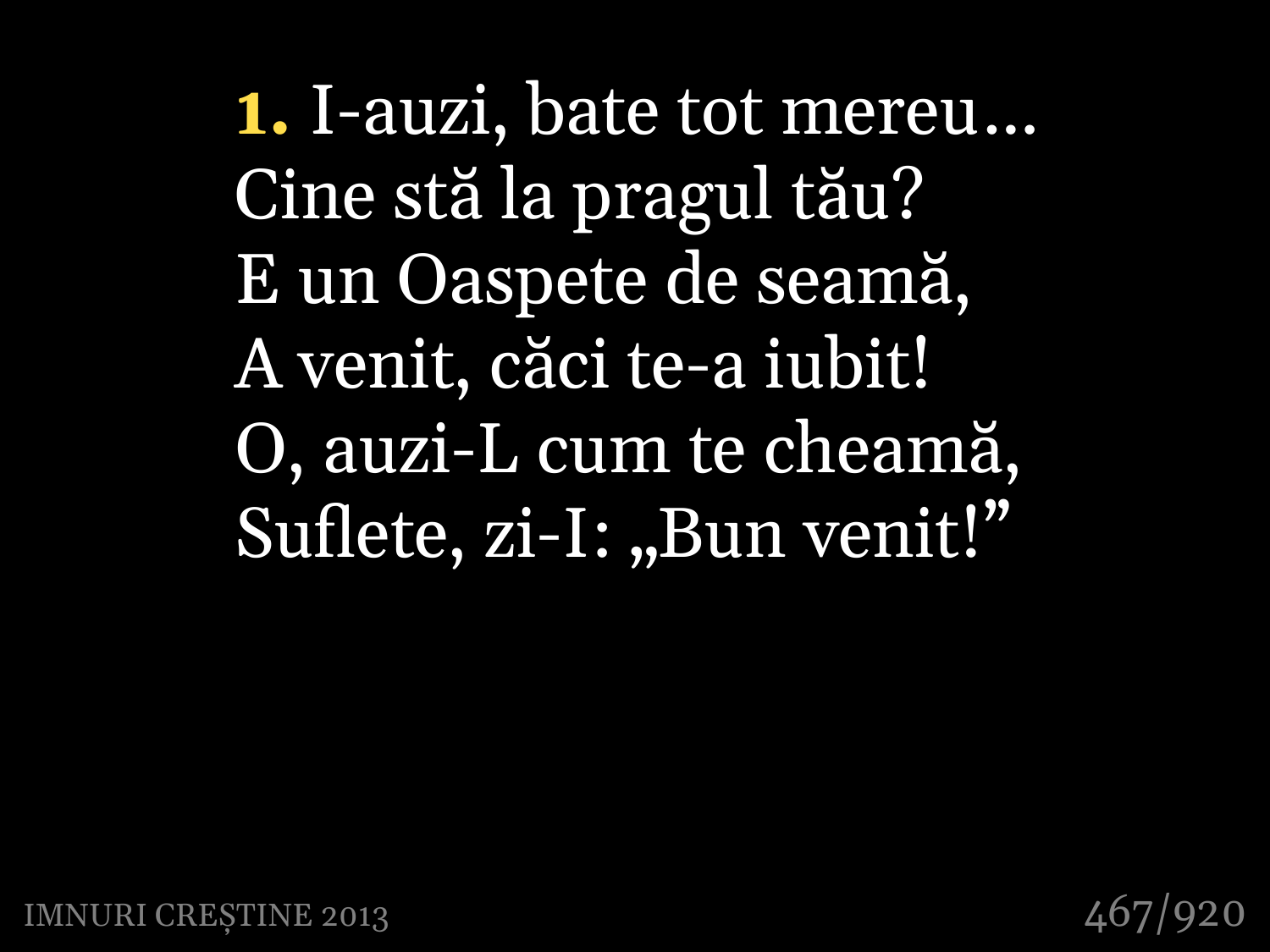

1. I-auzi, bate tot mereu…
Cine stă la pragul tău?
E un Oaspete de seamă,
A venit, căci te-a iubit!
O, auzi-L cum te cheamă,
Suflete, zi-I: „Bun venit!”
467/920
IMNURI CREȘTINE 2013